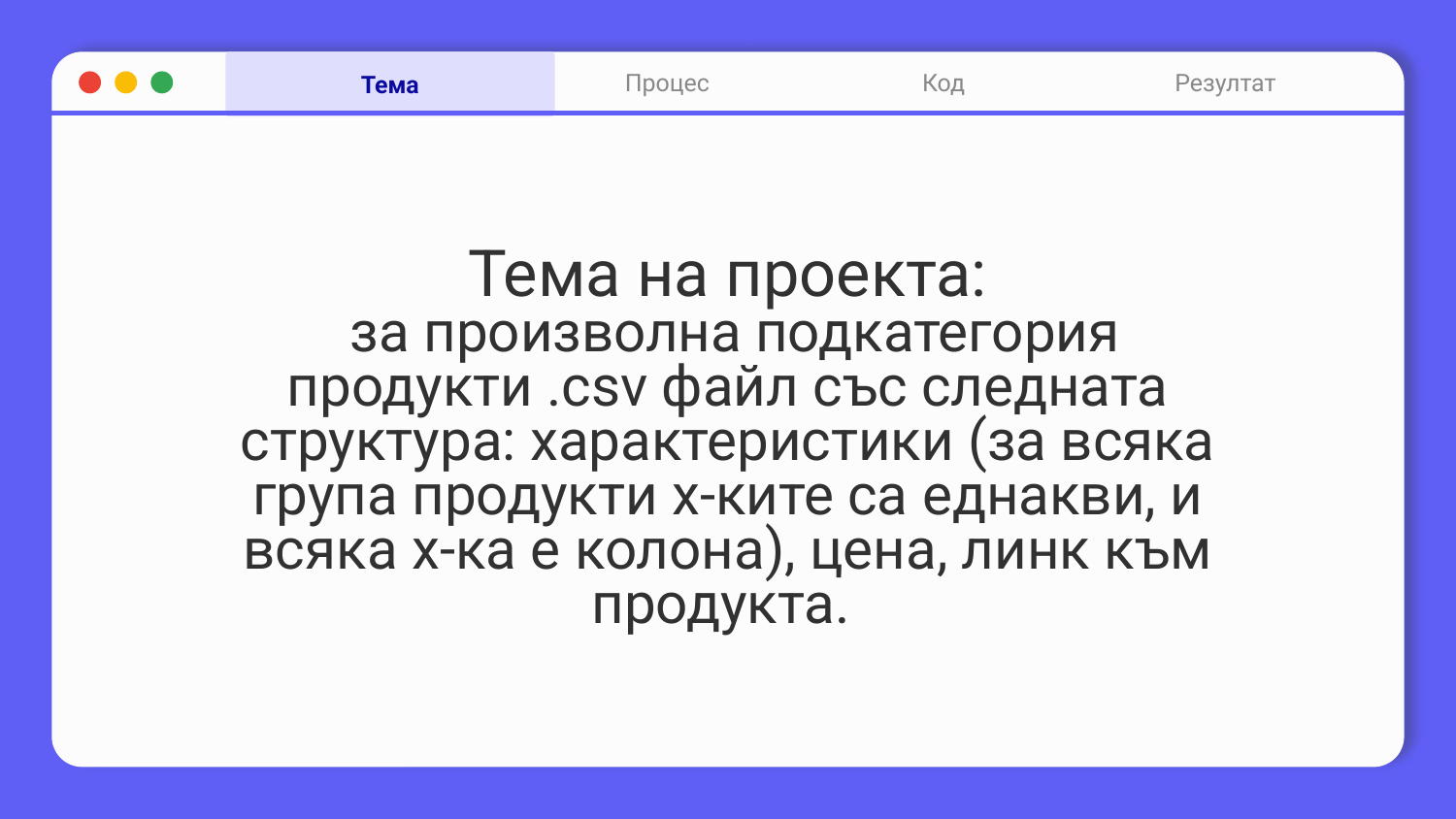

Тема
Процес
Код
Резултат

# Тема на проекта: за произволна подкатегория продукти .csv файл със следната структура: характеристики (за всяка група продукти х-ките са еднакви, и всяка х-ка е колона), цена, линк към продукта.